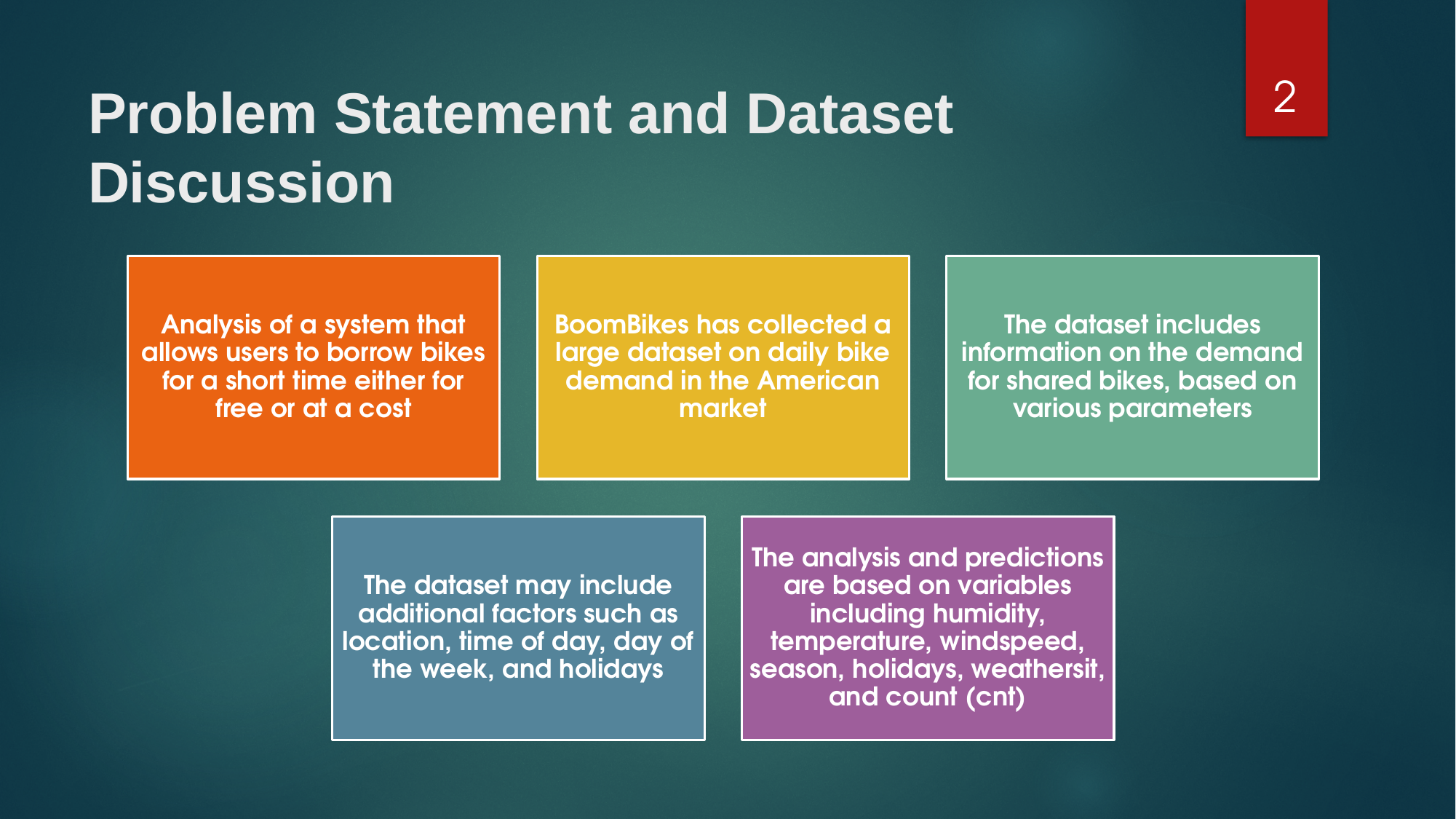

2
# Problem Statement and Dataset Discussion
Analysis of a system that allows users to borrow bikes for a short time either for free or at a cost
BoomBikes has collected a large dataset on daily bike demand in the American market
The dataset includes information on the demand for shared bikes, based on various parameters
The dataset may include additional factors such as location, time of day, day of the week, and holidays
The analysis and predictions are based on variables including humidity, temperature, windspeed, season, holidays, weathersit, and count (cnt)